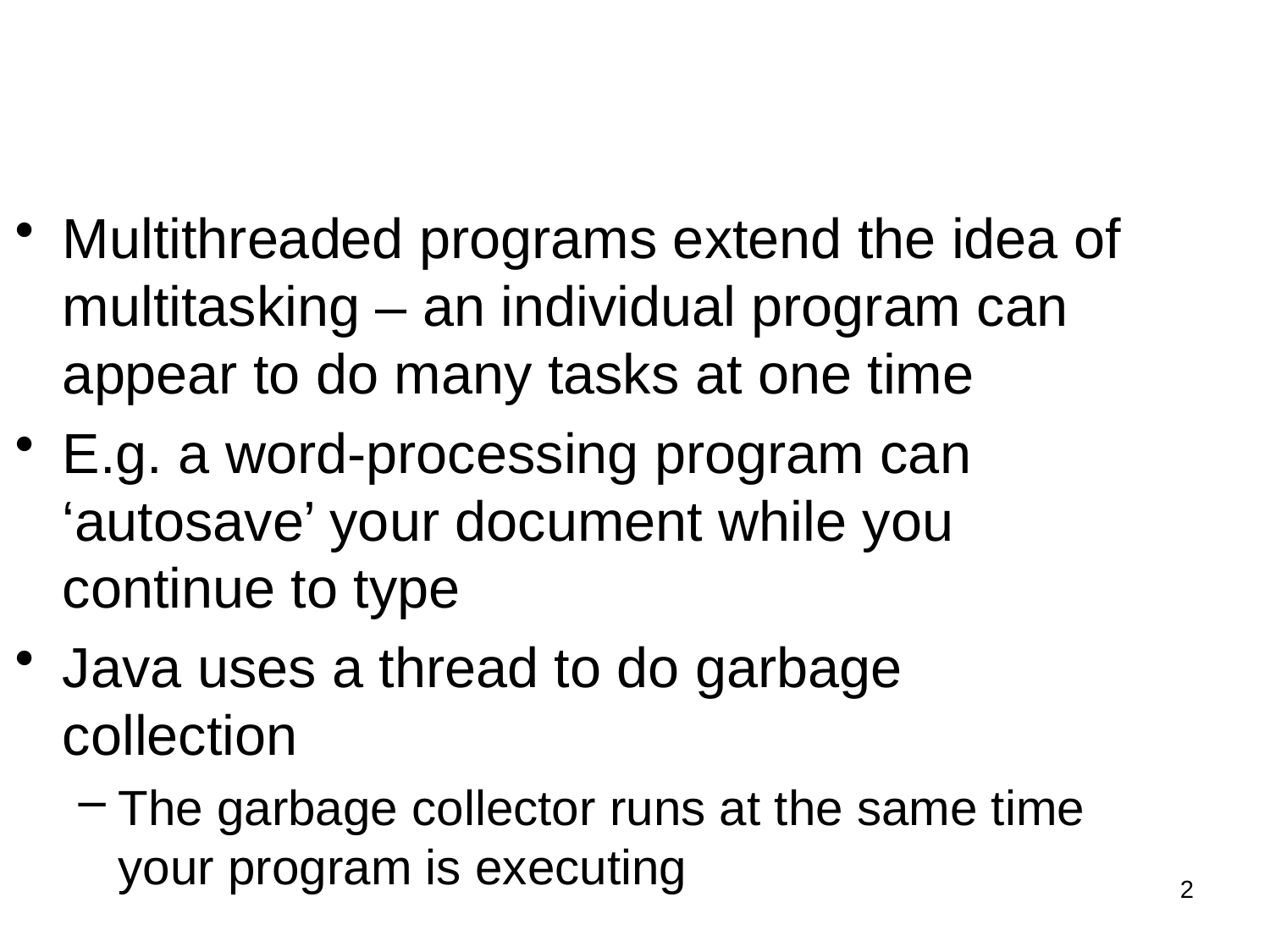

Multithreaded programs extend the idea of multitasking – an individual program can appear to do many tasks at one time
E.g. a word-processing program can ‘autosave’ your document while you continue to type
Java uses a thread to do garbage collection
The garbage collector runs at the same time your program is executing

2